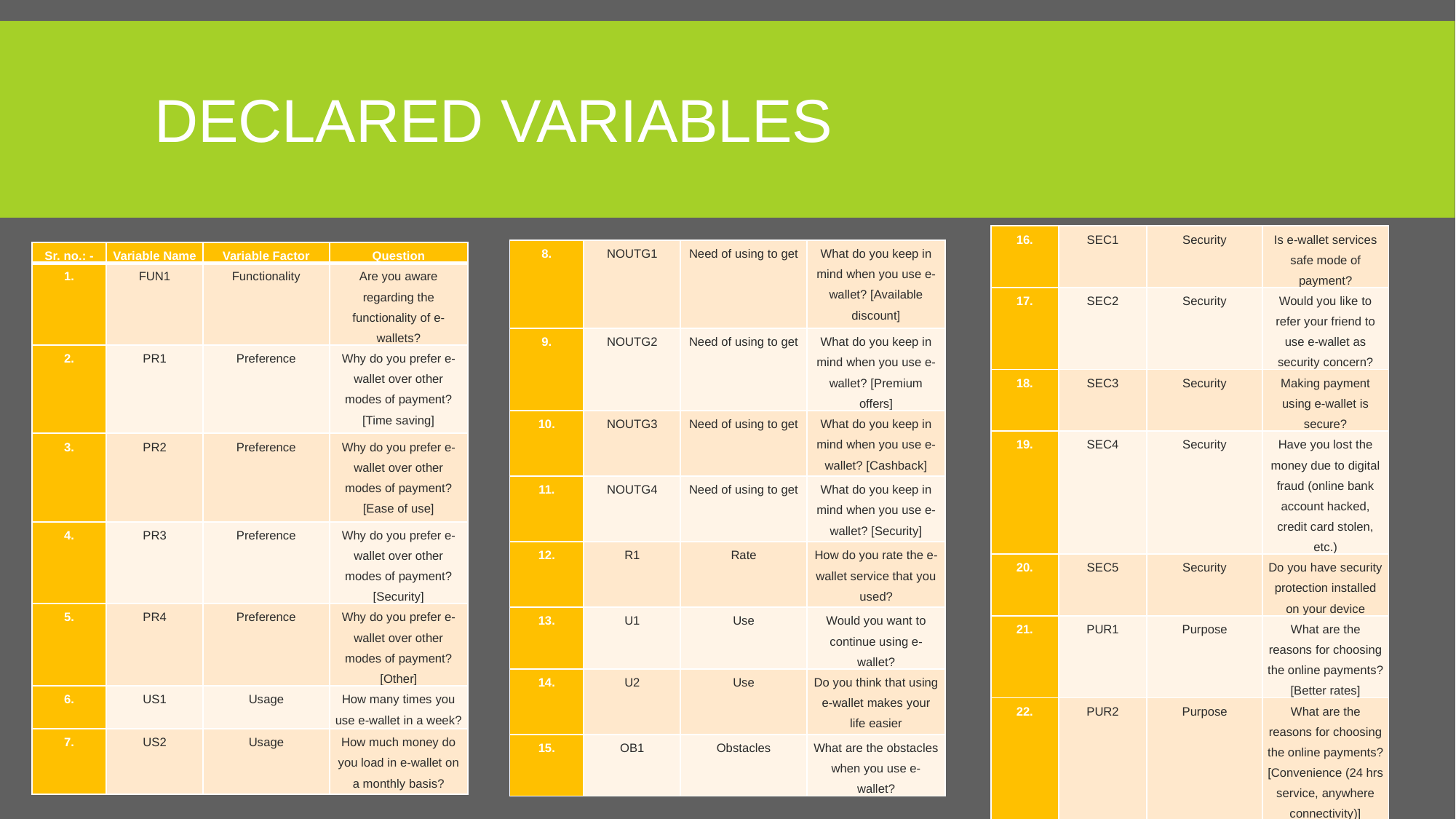

# Declared variables
| 16. | SEC1 | Security | Is e-wallet services safe mode of payment? |
| --- | --- | --- | --- |
| 17. | SEC2 | Security | Would you like to refer your friend to use e-wallet as security concern? |
| 18. | SEC3 | Security | Making payment using e-wallet is secure? |
| 19. | SEC4 | Security | Have you lost the money due to digital fraud (online bank account hacked, credit card stolen, etc.) |
| 20. | SEC5 | Security | Do you have security protection installed on your device |
| 21. | PUR1 | Purpose | What are the reasons for choosing the online payments? [Better rates] |
| 22. | PUR2 | Purpose | What are the reasons for choosing the online payments? [Convenience (24 hrs service, anywhere connectivity)] |
| 8. | NOUTG1 | Need of using to get | What do you keep in mind when you use e-wallet? [Available discount] |
| --- | --- | --- | --- |
| 9. | NOUTG2 | Need of using to get | What do you keep in mind when you use e-wallet? [Premium offers] |
| 10. | NOUTG3 | Need of using to get | What do you keep in mind when you use e-wallet? [Cashback] |
| 11. | NOUTG4 | Need of using to get | What do you keep in mind when you use e-wallet? [Security] |
| 12. | R1 | Rate | How do you rate the e-wallet service that you used? |
| 13. | U1 | Use | Would you want to continue using e-wallet? |
| 14. | U2 | Use | Do you think that using e-wallet makes your life easier |
| 15. | OB1 | Obstacles | What are the obstacles when you use e-wallet? |
| Sr. no.: - | Variable Name | Variable Factor | Question |
| --- | --- | --- | --- |
| 1. | FUN1 | Functionality | Are you aware regarding the functionality of e-wallets? |
| 2. | PR1 | Preference | Why do you prefer e-wallet over other modes of payment? [Time saving] |
| 3. | PR2 | Preference | Why do you prefer e-wallet over other modes of payment? [Ease of use] |
| 4. | PR3 | Preference | Why do you prefer e-wallet over other modes of payment? [Security] |
| 5. | PR4 | Preference | Why do you prefer e-wallet over other modes of payment? [Other] |
| 6. | US1 | Usage | How many times you use e-wallet in a week? |
| 7. | US2 | Usage | How much money do you load in e-wallet on a monthly basis? |